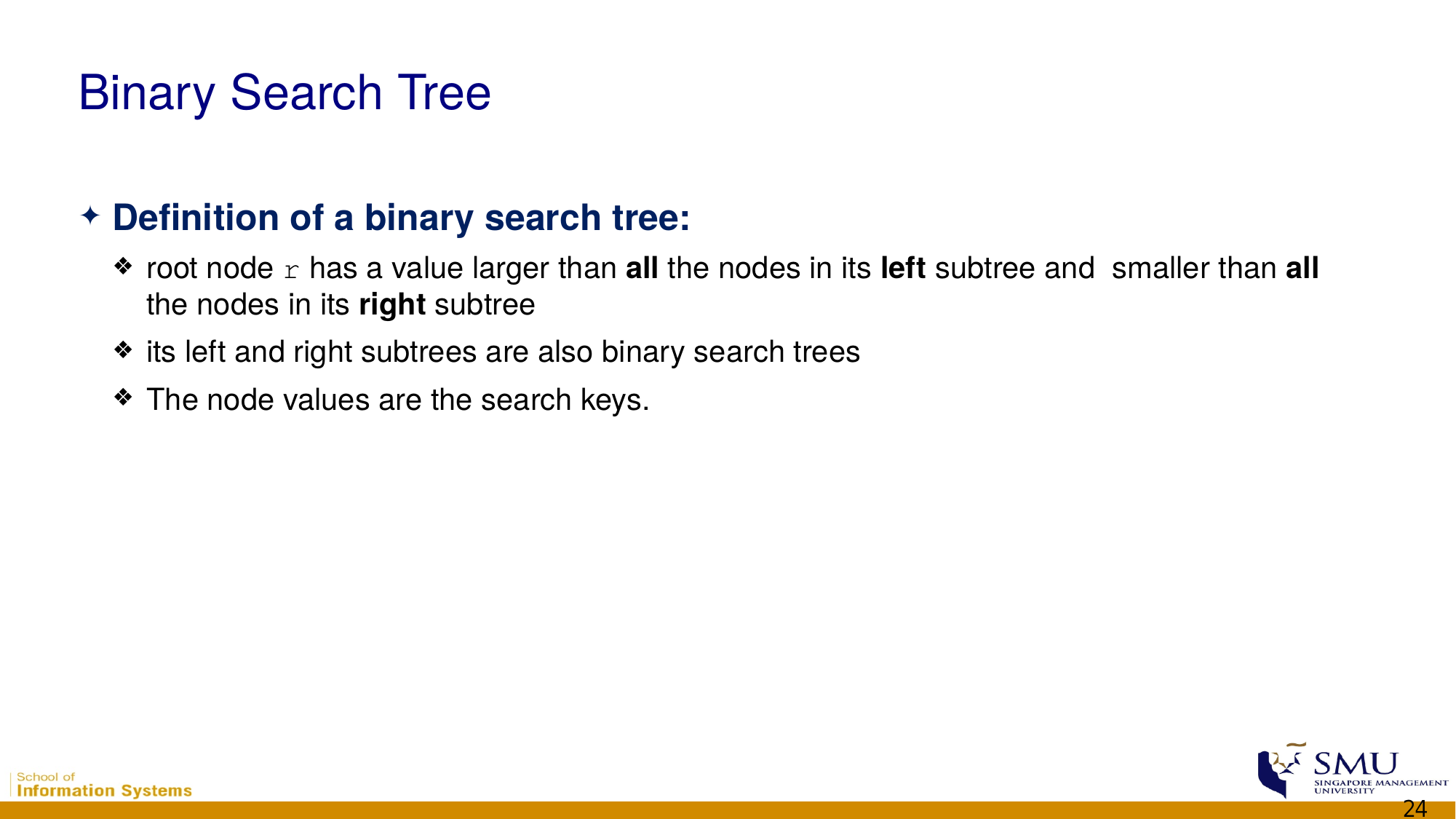

# Binary Search Tree
Definition of a binary search tree:
root node r has a value larger than all the nodes in its left subtree and  smaller than all the nodes in its right subtree
its left and right subtrees are also binary search trees
The node values are the search keys.